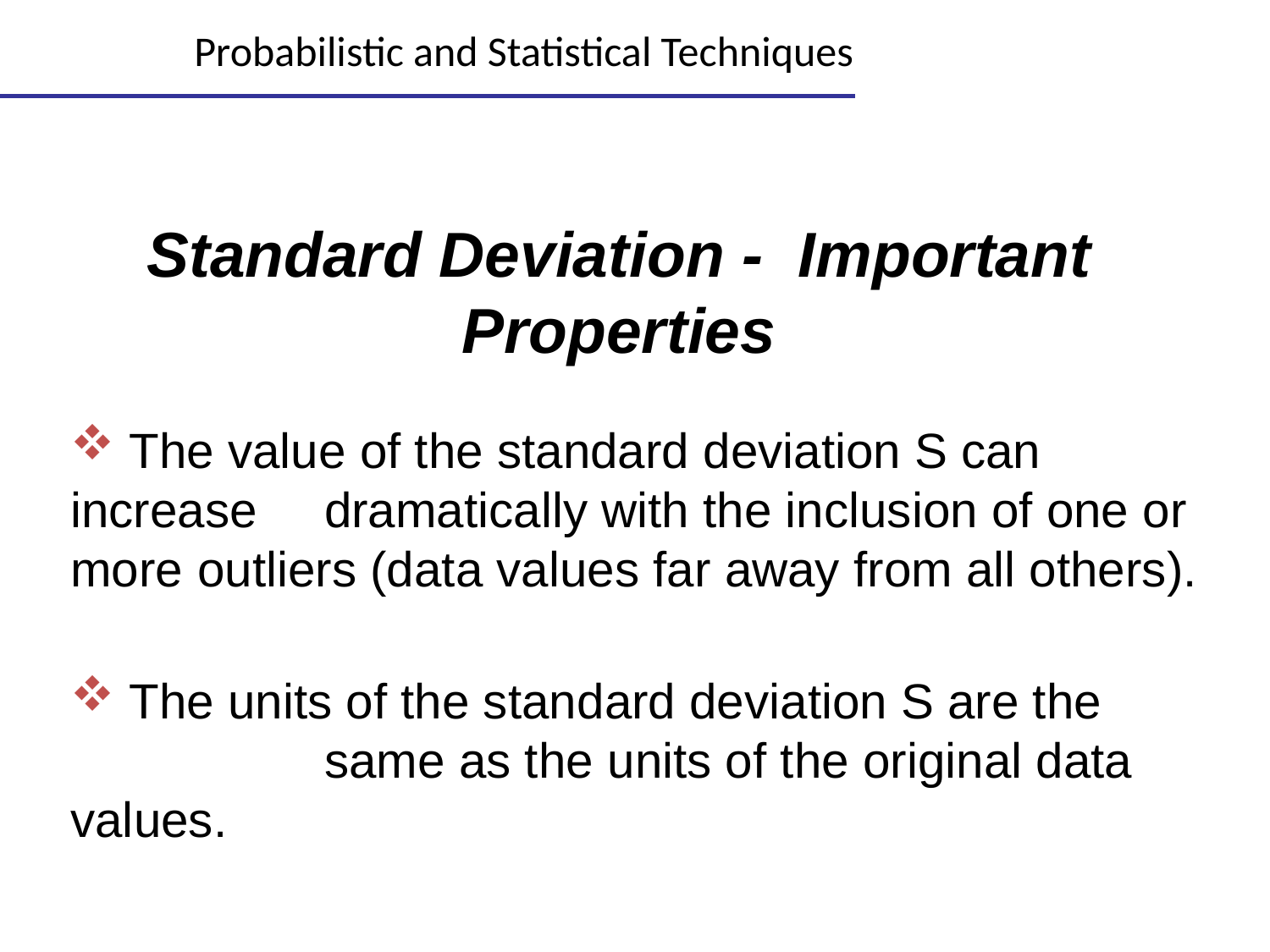

Lecture 5
21

# Probabilistic and Statistical Techniques

Standard Deviation -  Important Properties
 The value of the standard deviation S can 	increase 	dramatically with the inclusion of one or more 	outliers (data values far away from all others).
 The units of the standard deviation S are the                            	same as the units of the original data values.